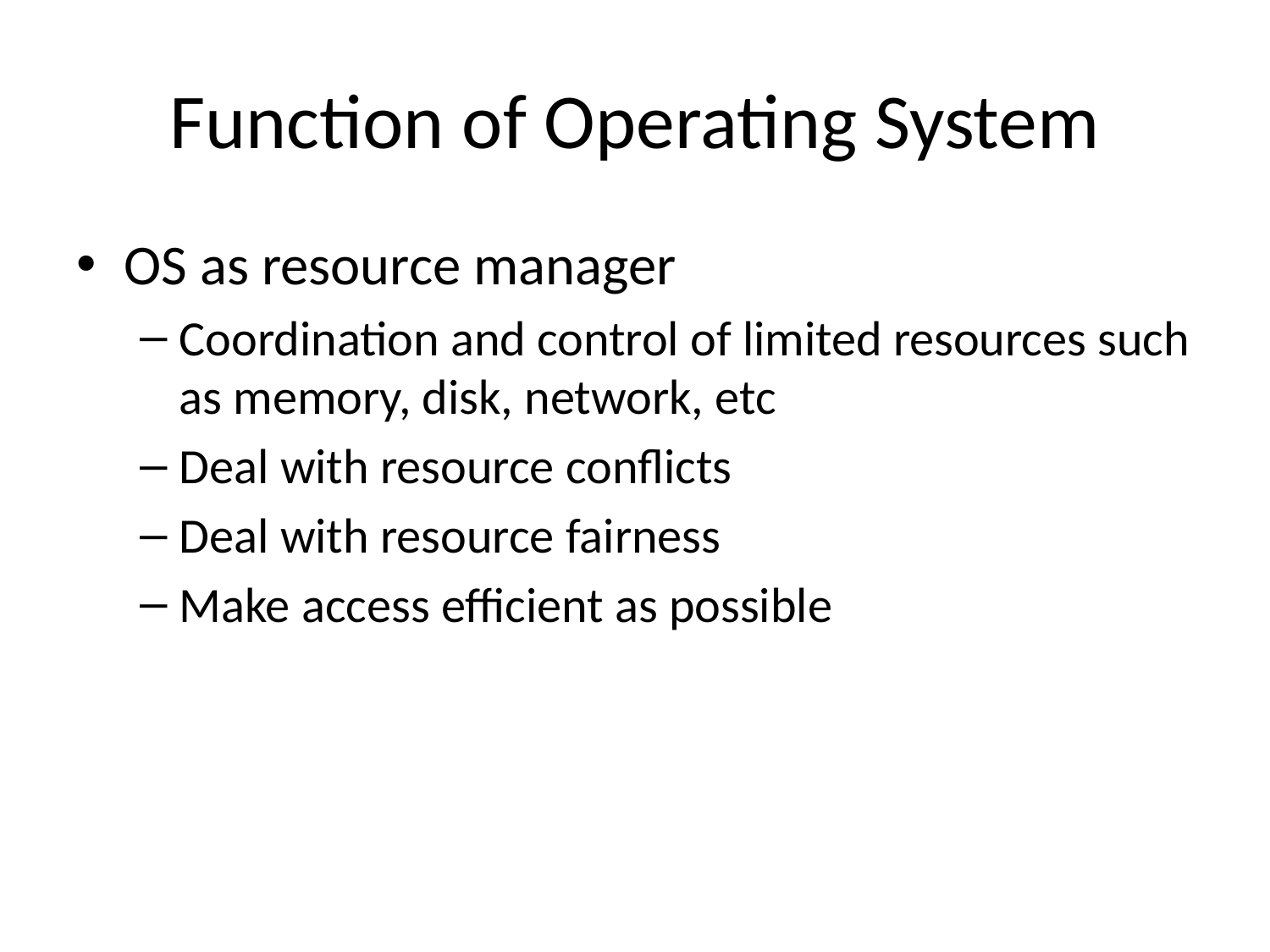

# Function of Operating System
OS as resource manager
Coordination and control of limited resources such as memory, disk, network, etc
Deal with resource conflicts
Deal with resource fairness
Make access efficient as possible